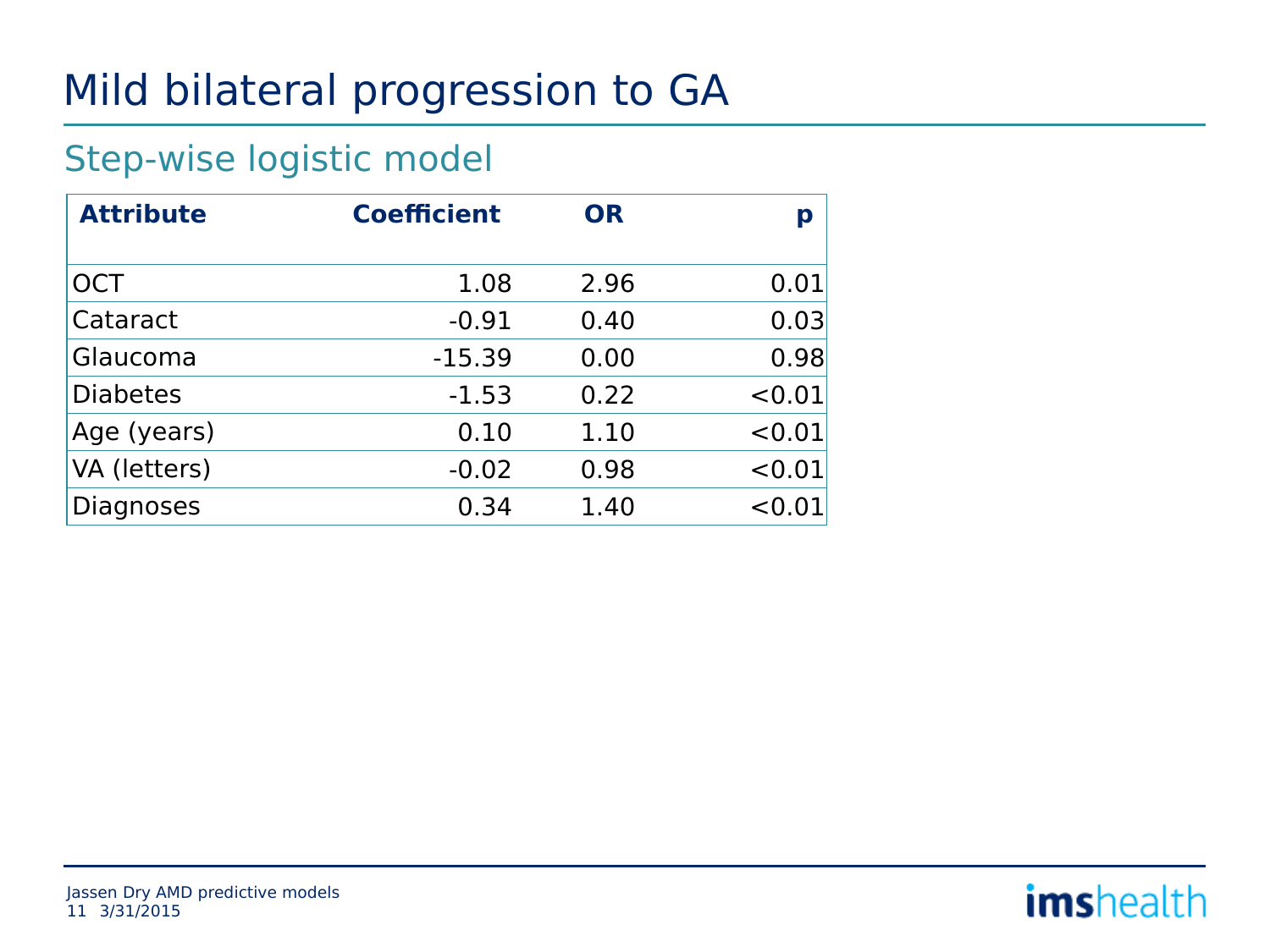

# Mild bilateral progression to GA
Step-wise logistic model
| Attribute | Coefficient | OR | p |
| --- | --- | --- | --- |
| OCT | 1.08 | 2.96 | 0.01 |
| Cataract | -0.91 | 0.40 | 0.03 |
| Glaucoma | -15.39 | 0.00 | 0.98 |
| Diabetes | -1.53 | 0.22 | <0.01 |
| Age (years) | 0.10 | 1.10 | <0.01 |
| VA (letters) | -0.02 | 0.98 | <0.01 |
| Diagnoses | 0.34 | 1.40 | <0.01 |
Jassen Dry AMD predictive models
3/31/2015
11